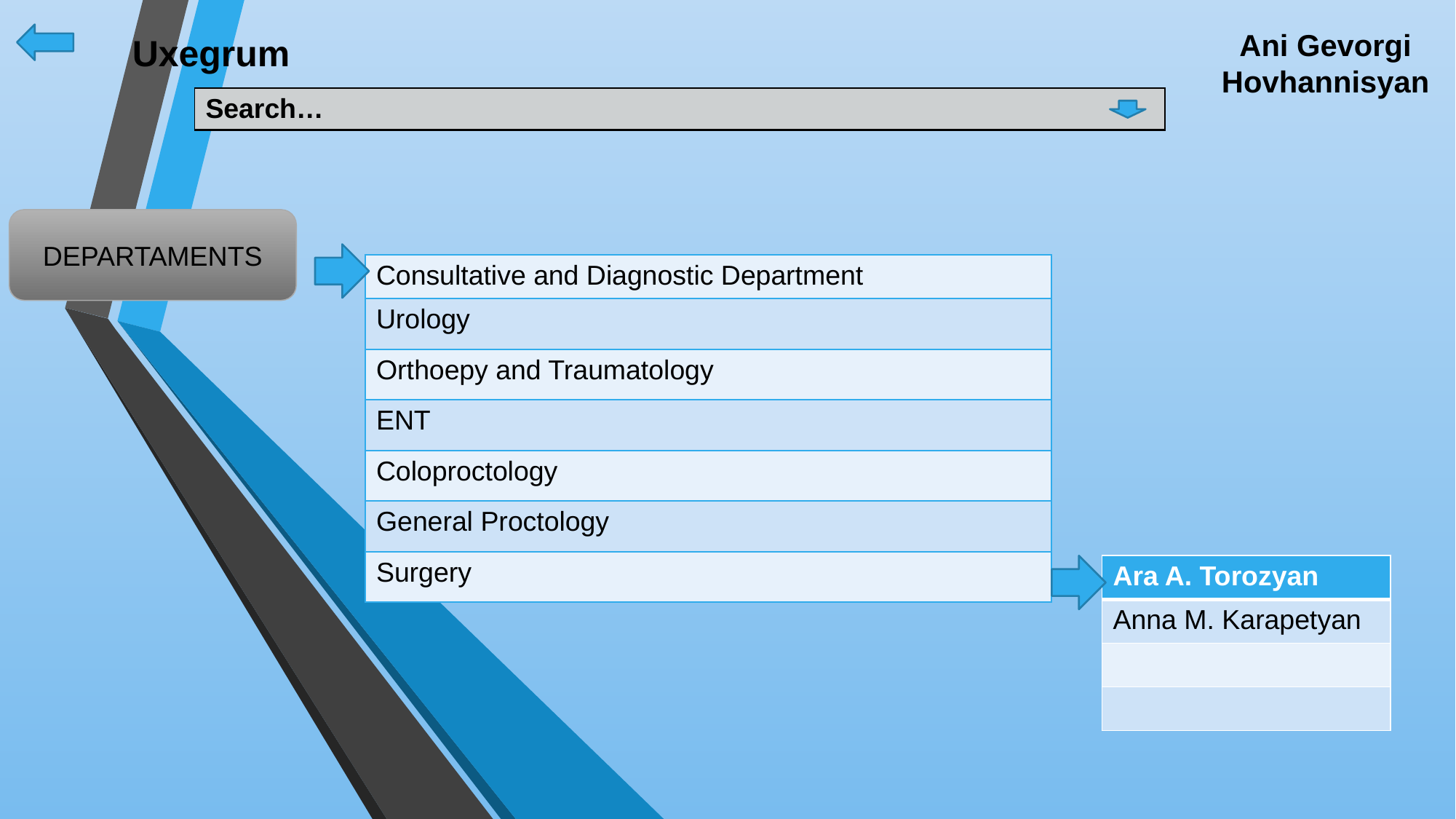

Ani Gevorgi Hovhannisyan

Uxegrum
| Search… |
| --- |

DEPARTAMENTS

| Consultative and Diagnostic Department |
| --- |
| Urology |
| Orthoepy and Traumatology |
| ENT |
| Coloproctology |
| General Proctology |
| Surgery |

| Ara A. Torozyan |
| --- |
| Anna M. Karapetyan |
|  |
|  |